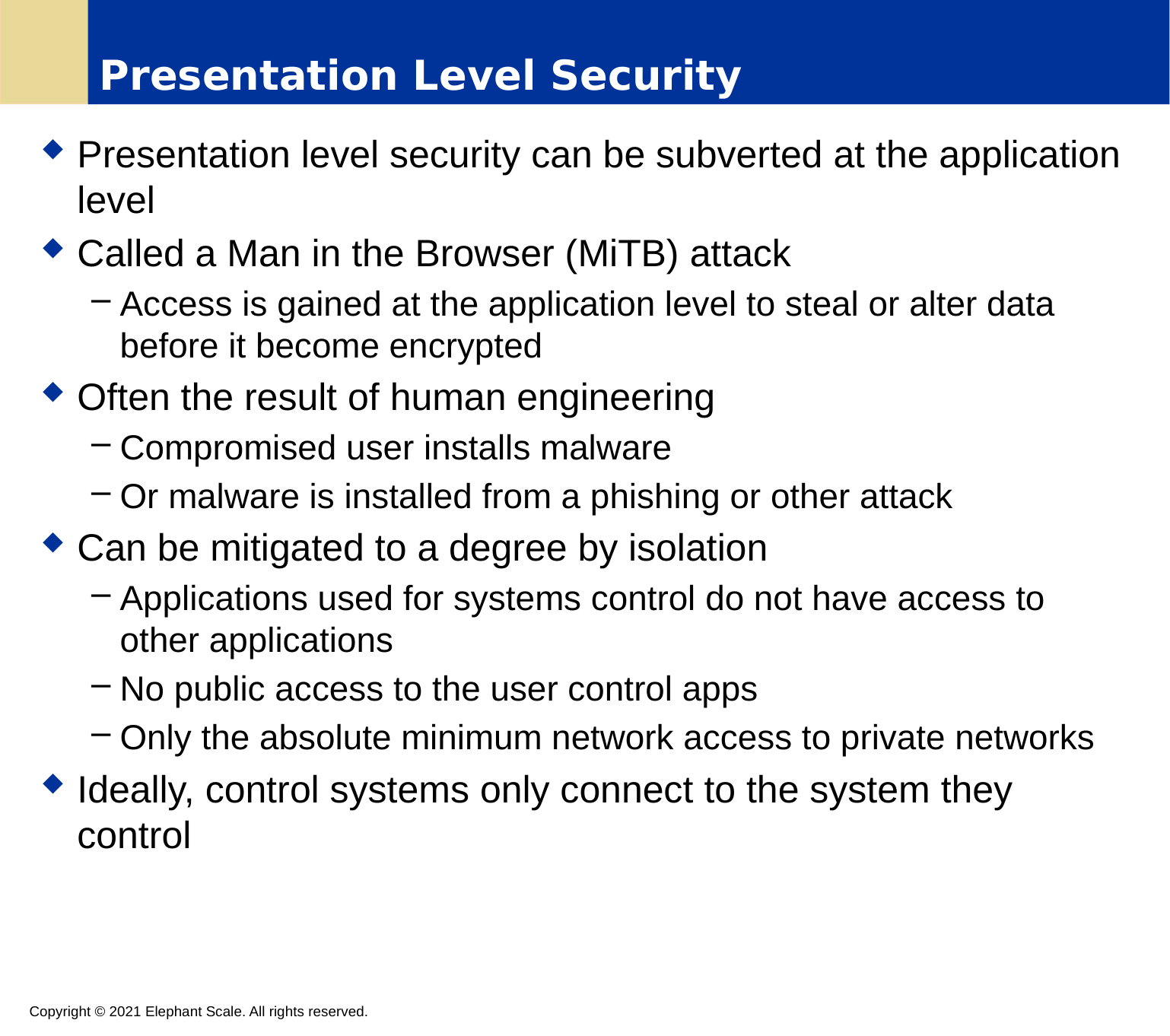

# Presentation Level Security
Presentation level security can be subverted at the application level
Called a Man in the Browser (MiTB) attack
Access is gained at the application level to steal or alter data before it become encrypted
Often the result of human engineering
Compromised user installs malware
Or malware is installed from a phishing or other attack
Can be mitigated to a degree by isolation
Applications used for systems control do not have access to other applications
No public access to the user control apps
Only the absolute minimum network access to private networks
Ideally, control systems only connect to the system they control

19
Copyright © 2021 Elephant Scale. All rights reserved.